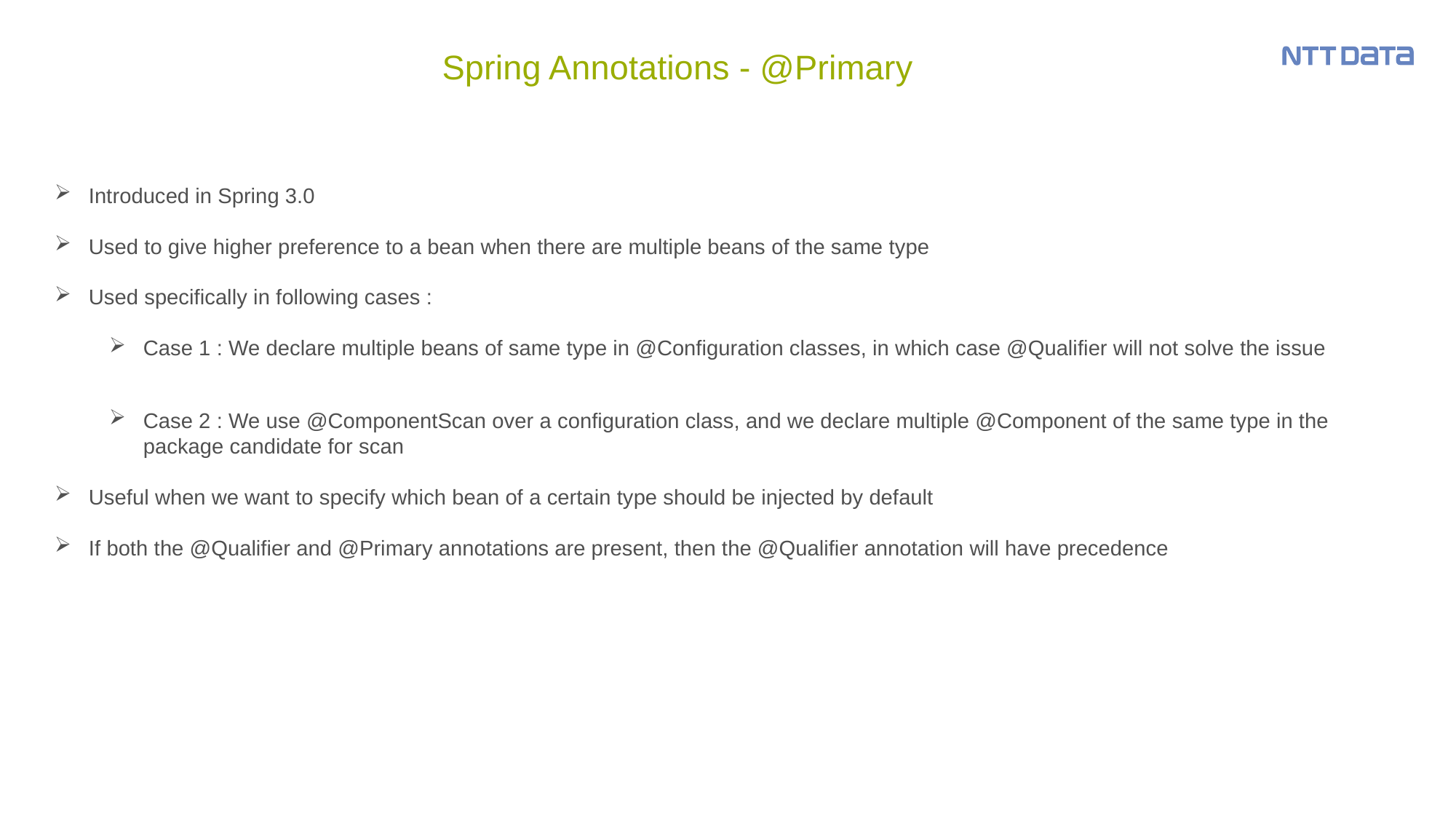

# Spring Annotations - @Primary
Introduced in Spring 3.0

Used to give higher preference to a bean when there are multiple beans of the same type

Used specifically in following cases :

Case 1 : We declare multiple beans of same type in @Configuration classes, in which case @Qualifier will not solve the issue

Case 2 : We use @ComponentScan over a configuration class, and we declare multiple @Component of the same type in the package candidate for scan

Useful when we want to specify which bean of a certain type should be injected by default

If both the @Qualifier and @Primary annotations are present, then the @Qualifier annotation will have precedence